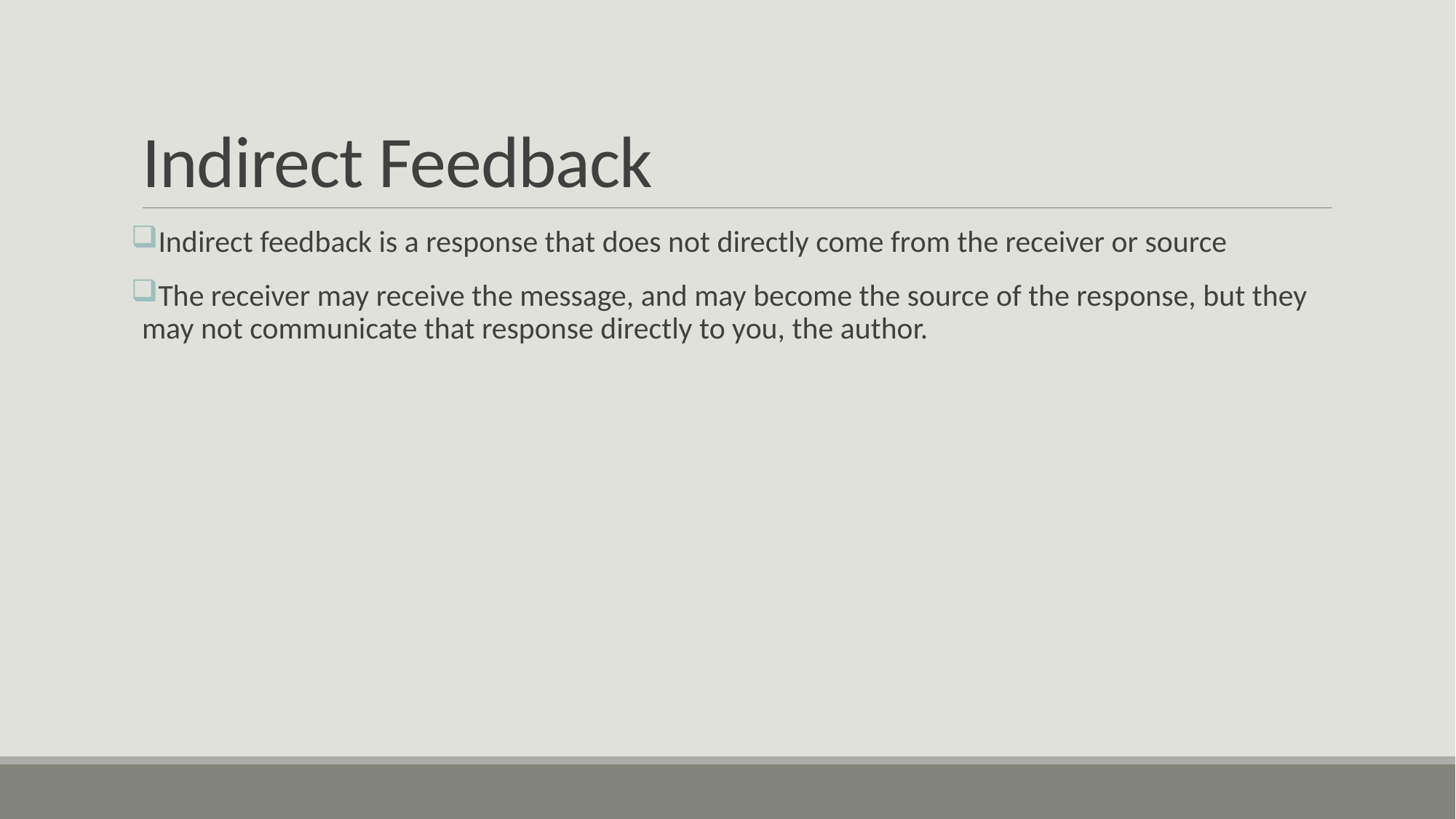

# Indirect Feedback
Indirect feedback is a response that does not directly come from the receiver or source
The receiver may receive the message, and may become the source of the response, but they may not communicate that response directly to you, the author.